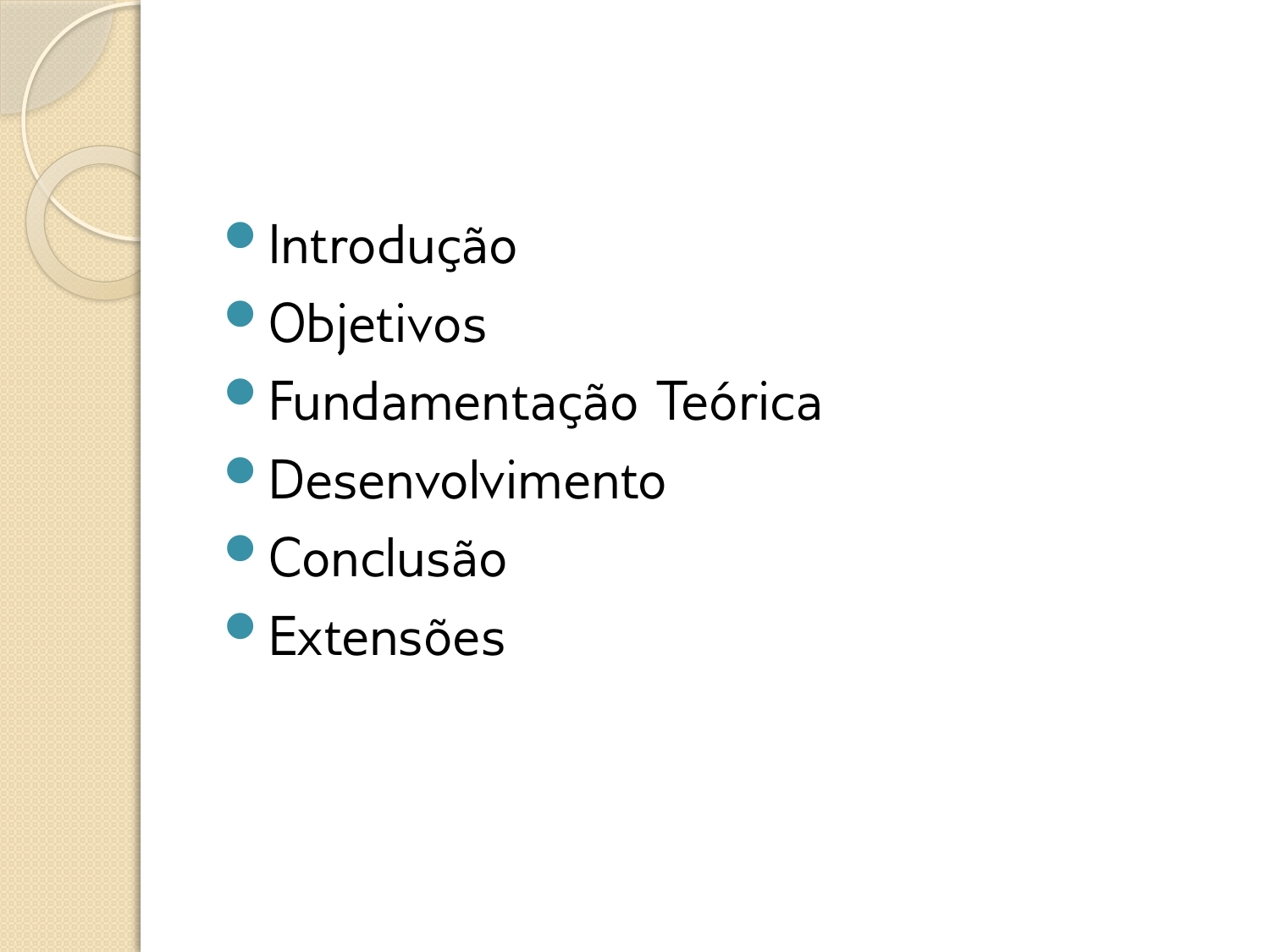

Introdução
Objetivos
Fundamentação Teórica
Desenvolvimento
Conclusão
Extensões